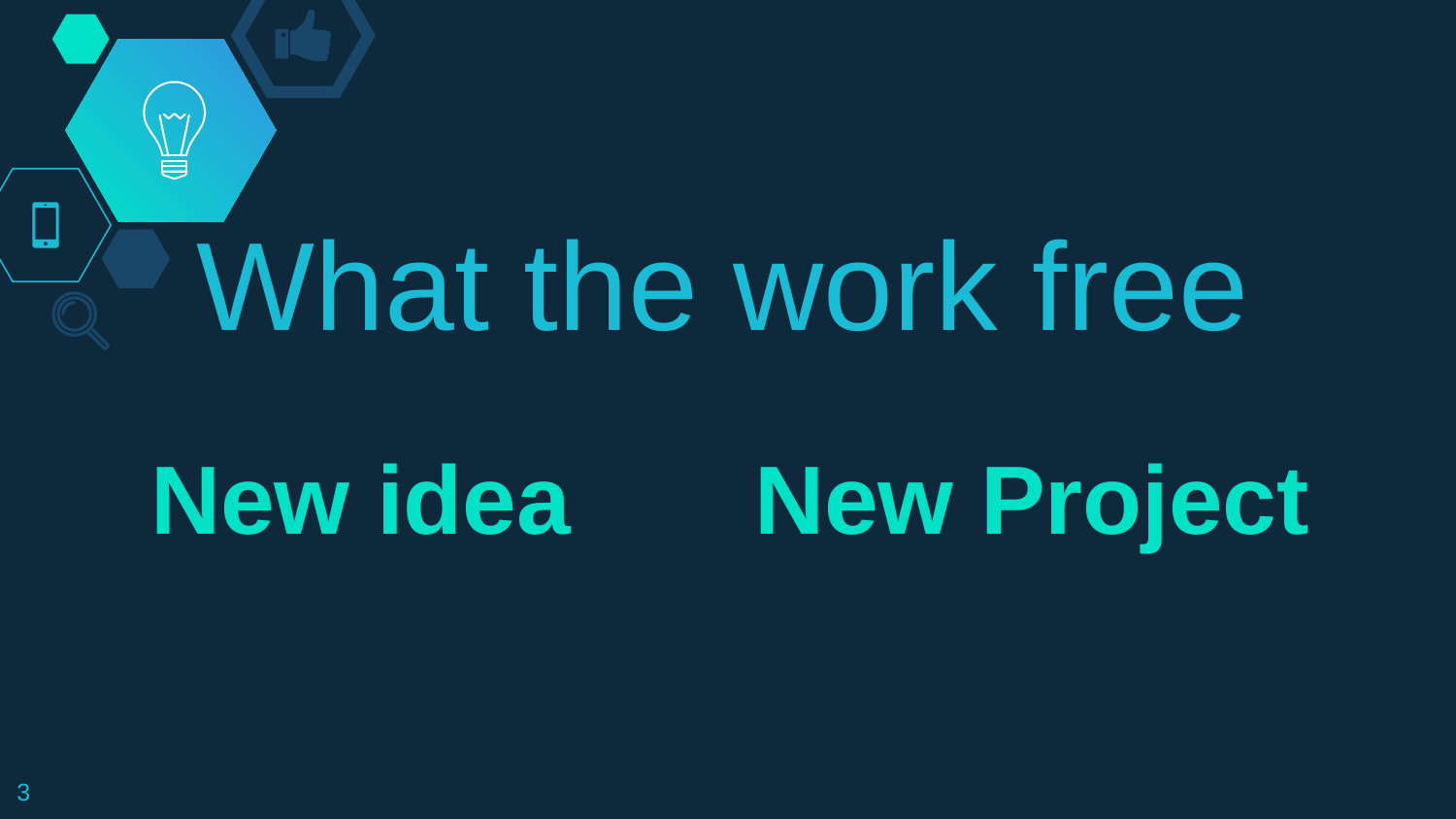

# What the work free
New idea

New Project

3